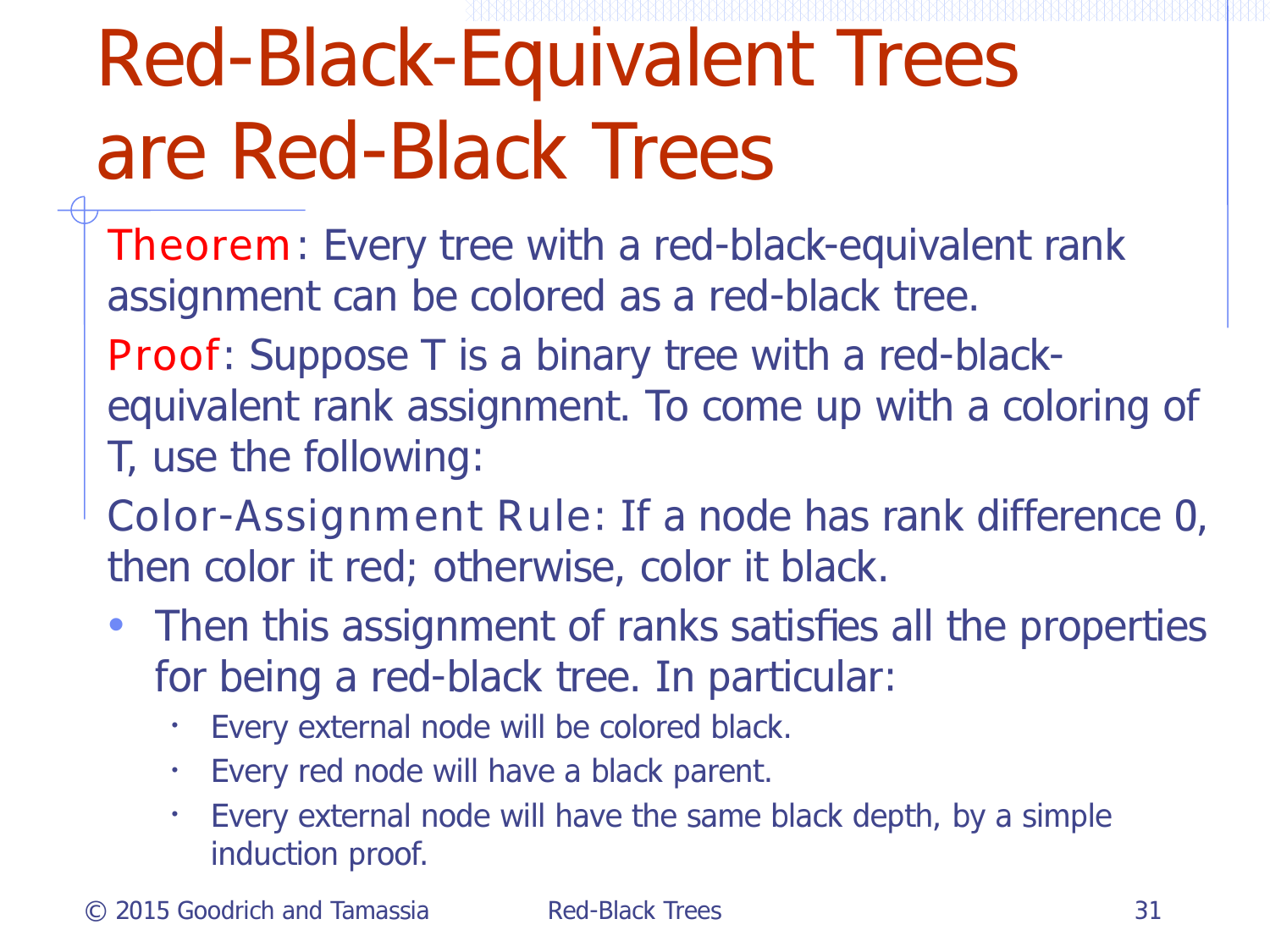

# Red-Black-Equivalent Trees are Red-Black Trees
Theorem: Every tree with a red-black-equivalent rank assignment can be colored as a red-black tree.
Proof: Suppose T is a binary tree with a red-black-equivalent rank assignment. To come up with a coloring of T, use the following:
Color-Assignment Rule: If a node has rank difference 0, then color it red; otherwise, color it black.
Then this assignment of ranks satisfies all the properties for being a red-black tree. In particular:
Every external node will be colored black.
Every red node will have a black parent.
Every external node will have the same black depth, by a simple induction proof.
Red-Black Trees
31